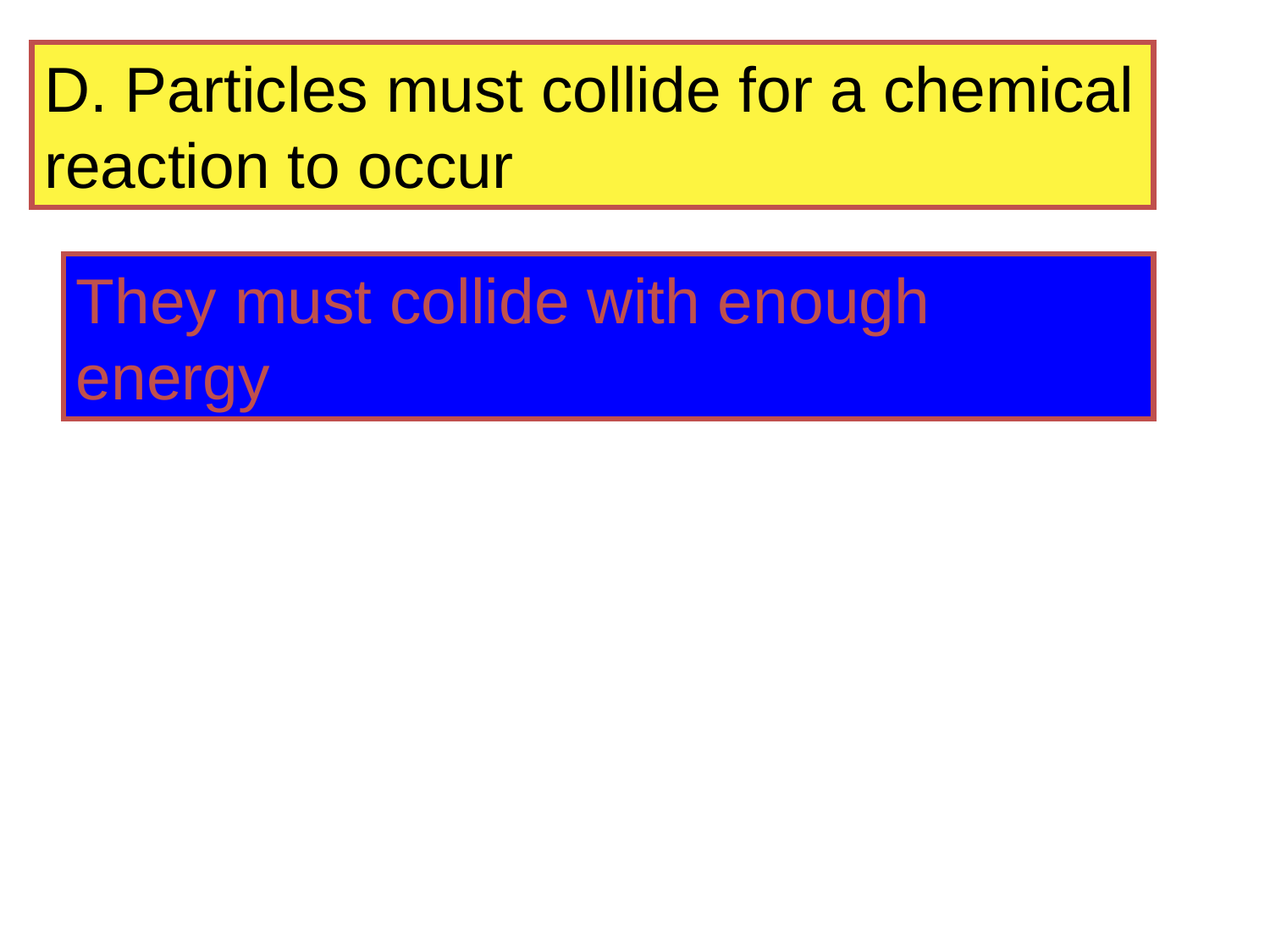

D. Particles must collide for a chemical reaction to occur
They must collide with enough energy